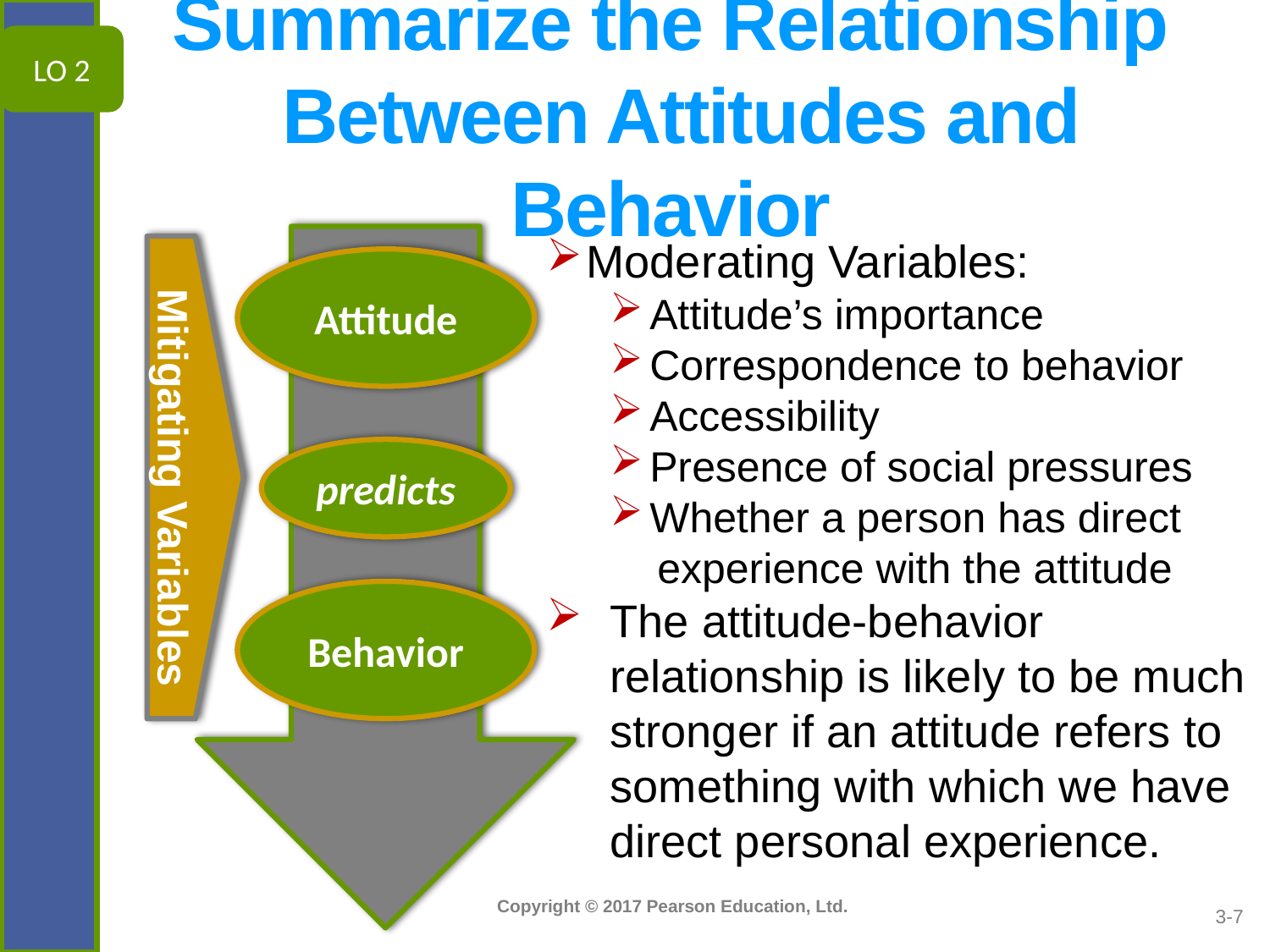

# Summarize the Relationship Between Attitudes and Behavior
LO 2

Moderating Variables:
Attitude’s importance
Correspondence to behavior
Accessibility
Presence of social pressures
Whether a person has direct
    experience with the attitude
The attitude-behavior relationship is likely to be much stronger if an attitude refers to something with which we have direct personal experience.

Attitude
predicts
Mitigating Variables
Behavior
3-7